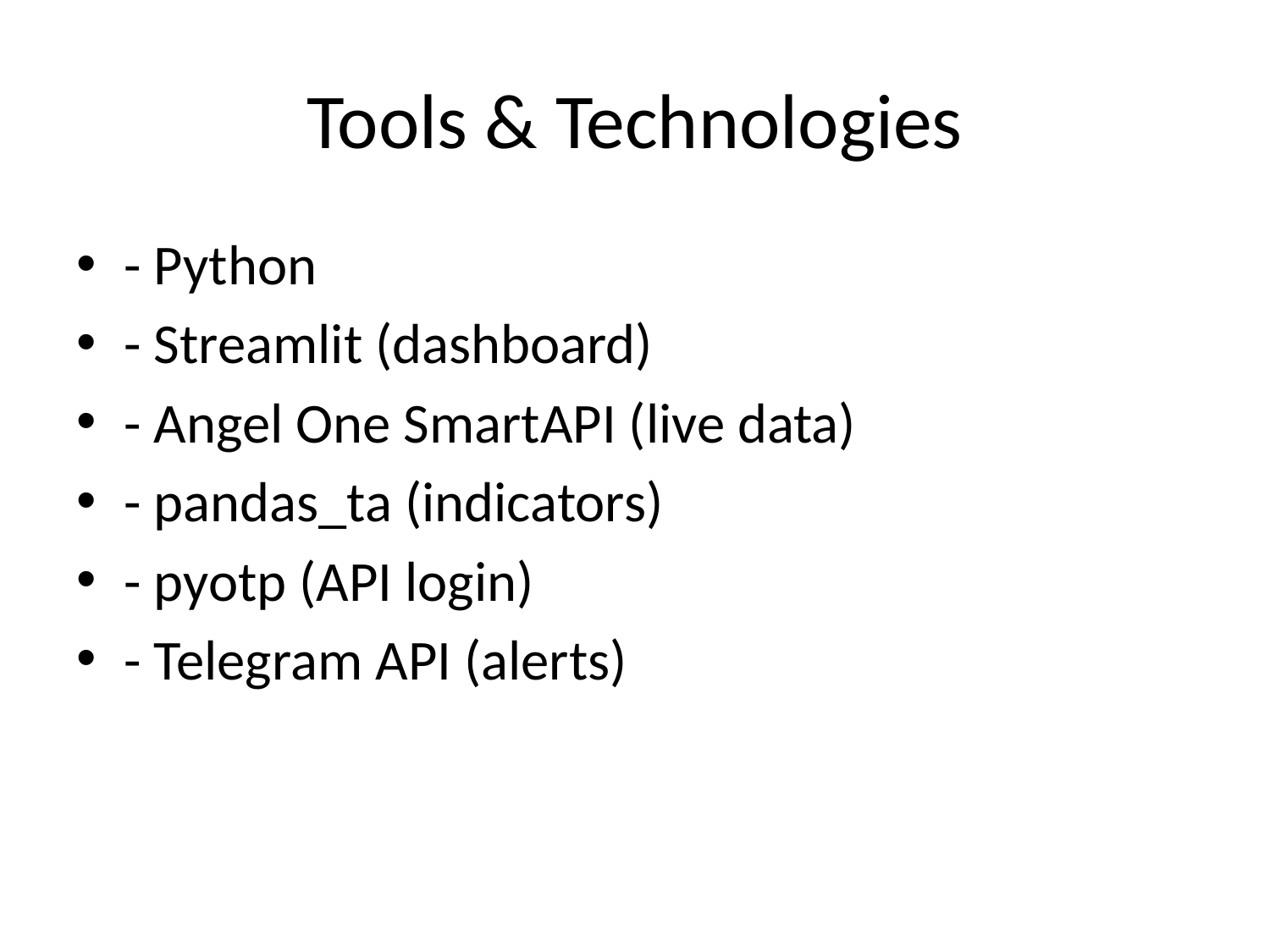

# Tools & Technologies
- Python
- Streamlit (dashboard)
- Angel One SmartAPI (live data)
- pandas_ta (indicators)
- pyotp (API login)
- Telegram API (alerts)